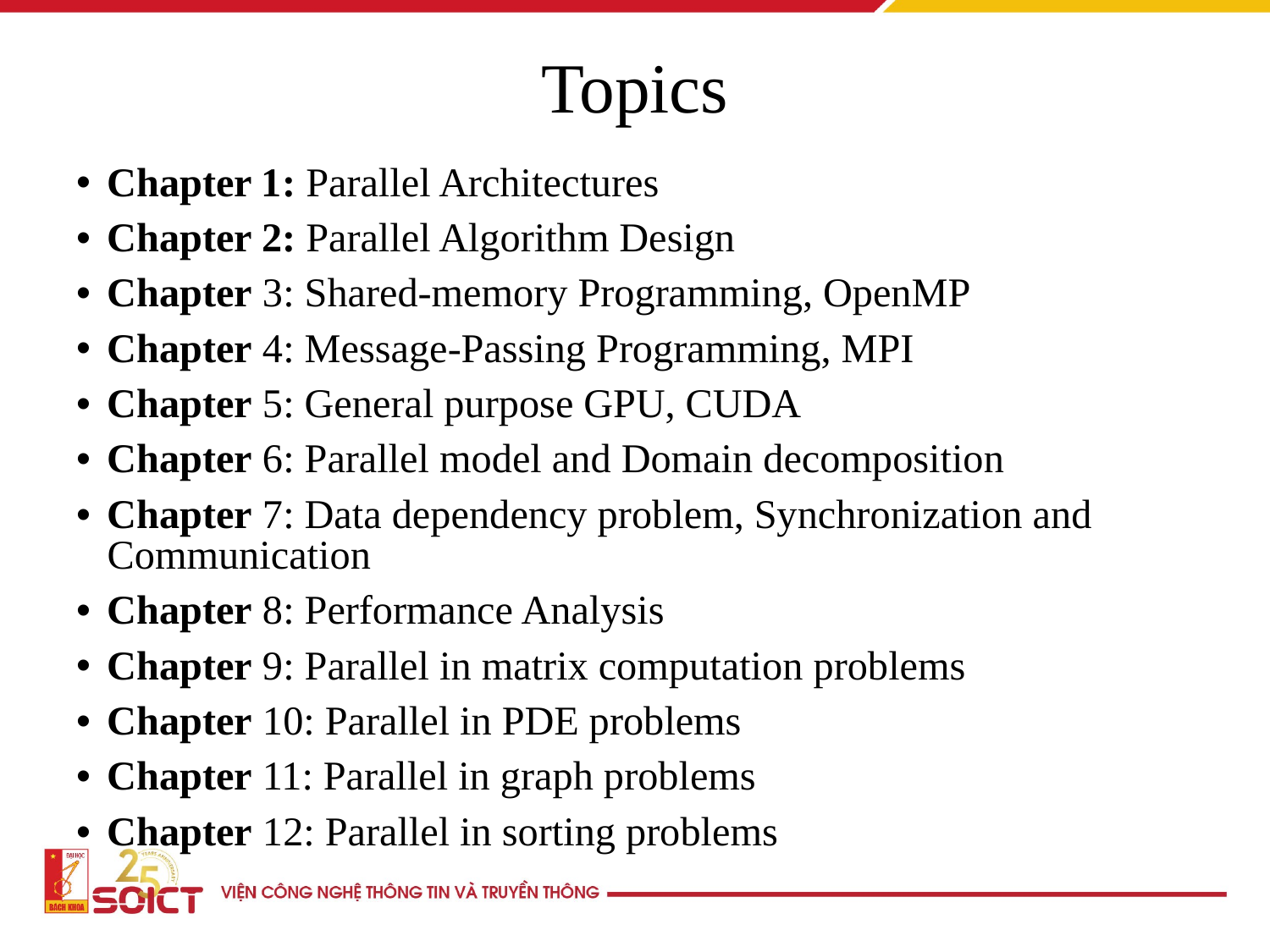

# Topics
Chapter 1: Parallel Architectures
Chapter 2: Parallel Algorithm Design
Chapter 3: Shared-memory Programming, OpenMP
Chapter 4: Message-Passing Programming, MPI
Chapter 5: General purpose GPU, CUDA
Chapter 6: Parallel model and Domain decomposition
Chapter 7: Data dependency problem, Synchronization and Communication
Chapter 8: Performance Analysis
Chapter 9: Parallel in matrix computation problems
Chapter 10: Parallel in PDE problems
Chapter 11: Parallel in graph problems
Chapter 12: Parallel in sorting problems